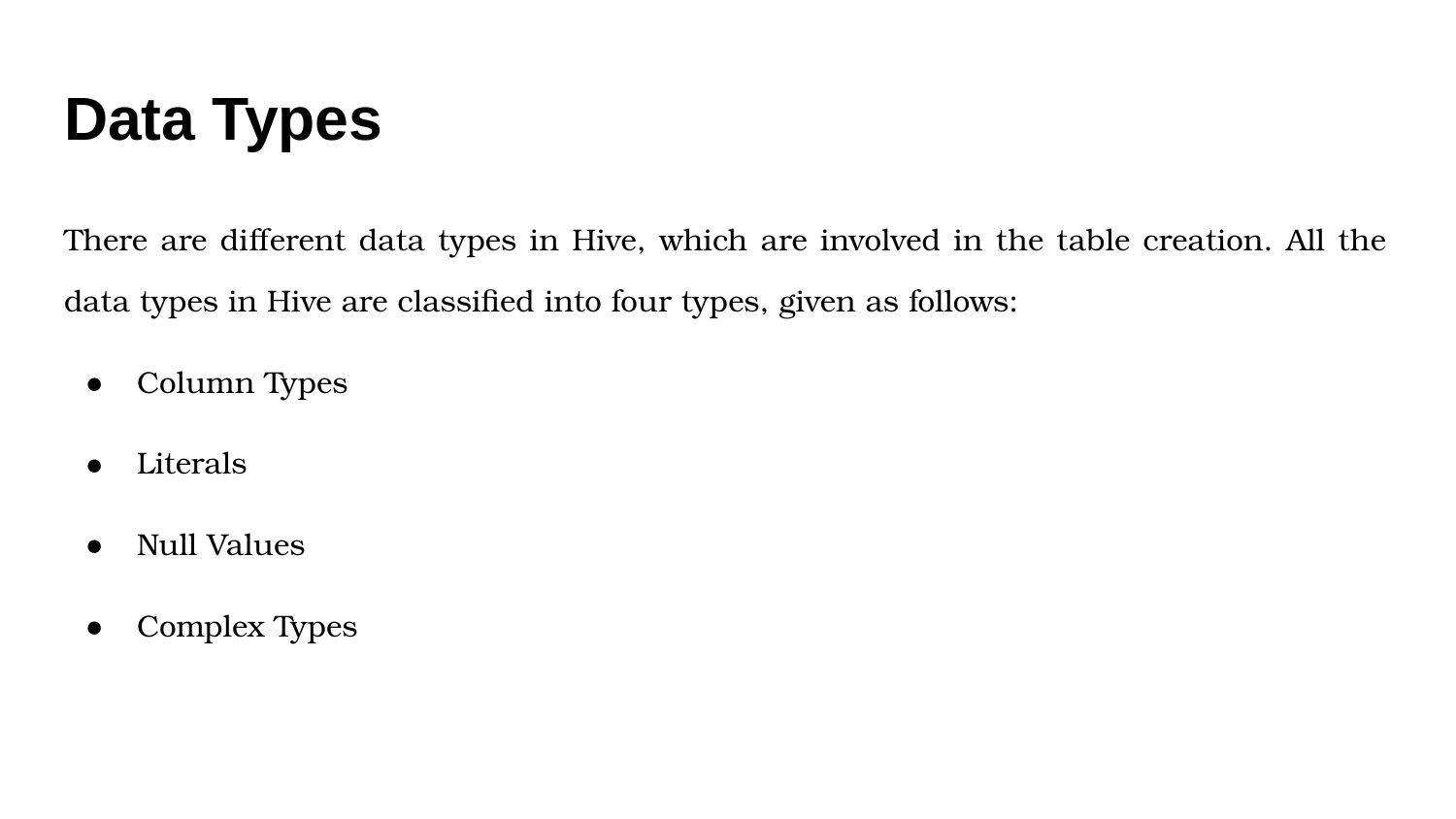

# Data Types
There are different data types in Hive, which are involved in the table creation. All the data types in Hive are classified into four types, given as follows:
Column Types
Literals
Null Values
Complex Types